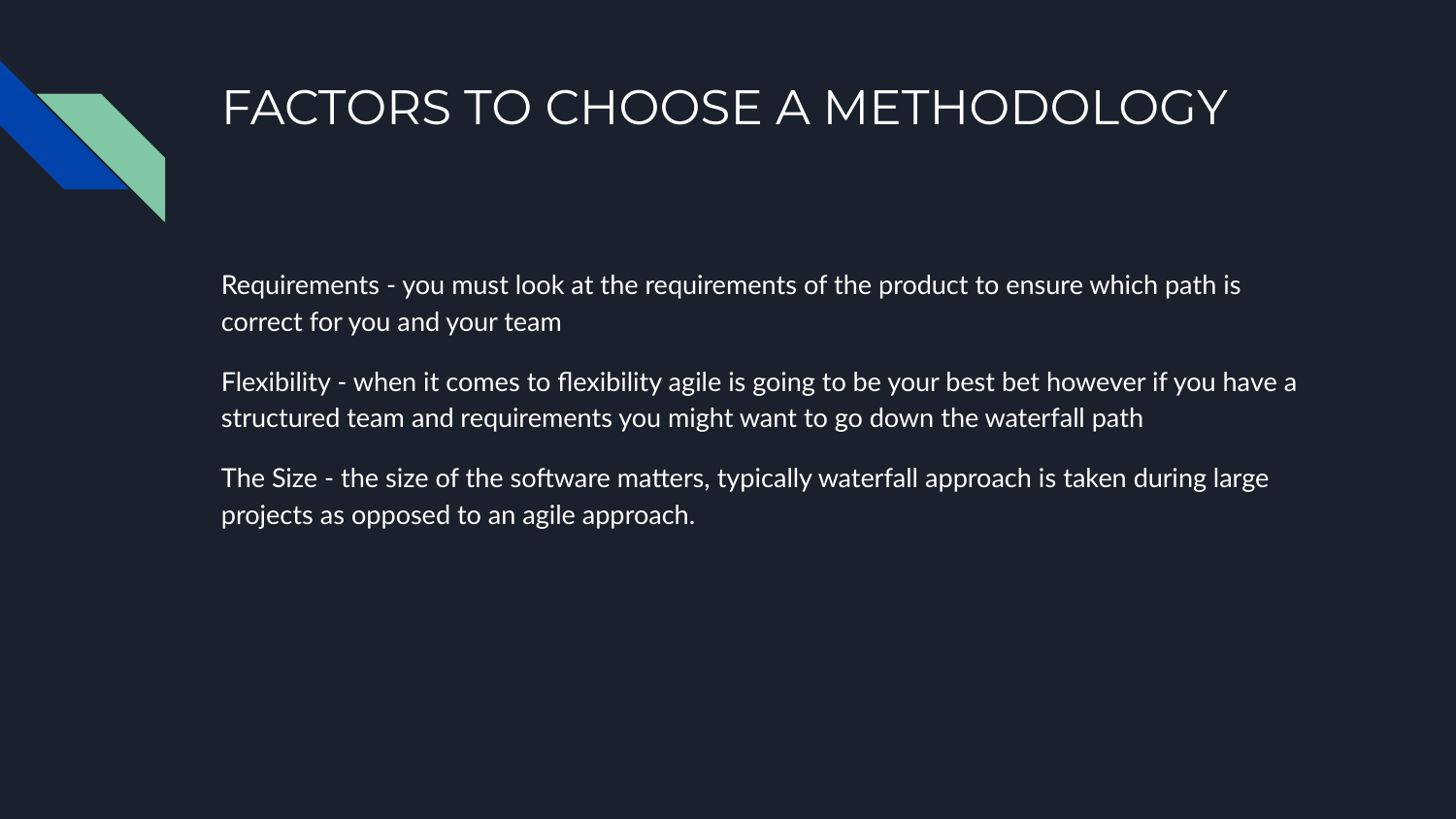

# FACTORS TO CHOOSE A METHODOLOGY
Requirements - you must look at the requirements of the product to ensure which path is correct for you and your team
Flexibility - when it comes to flexibility agile is going to be your best bet however if you have a structured team and requirements you might want to go down the waterfall path
The Size - the size of the software matters, typically waterfall approach is taken during large projects as opposed to an agile approach.